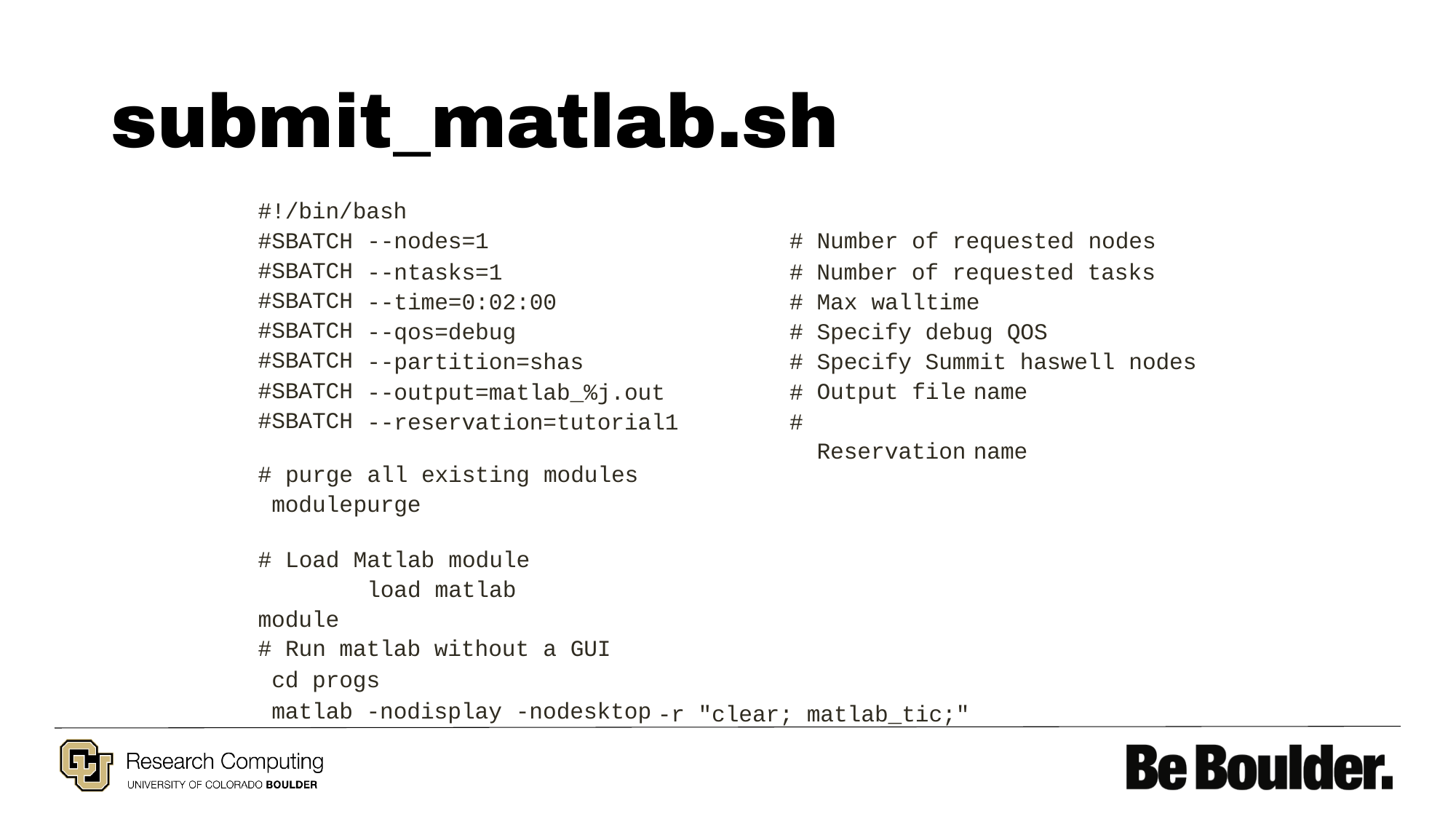

# submit_matlab.sh
#!/bin/bash
--nodes=1
--ntasks=1
--time=0:02:00
--qos=debug
--partition=shas
--output=matlab_%j.out
--reservation=tutorial1
# Number of requested nodes
# Number of requested tasks
# Max walltime
# Specify debug QOS
# Specify Summit haswell nodes
#
#
#SBATCH
#SBATCH
#SBATCH
#SBATCH
#SBATCH
#SBATCH
#SBATCH
name  name
Output file  Reservation
# purge  module
all existing modules
purge
Matlab module  load matlab
# Load  module
# Run matlab without a GUI
 cd progs
 matlab -nodisplay -nodesktop
-r "clear; matlab_tic;"